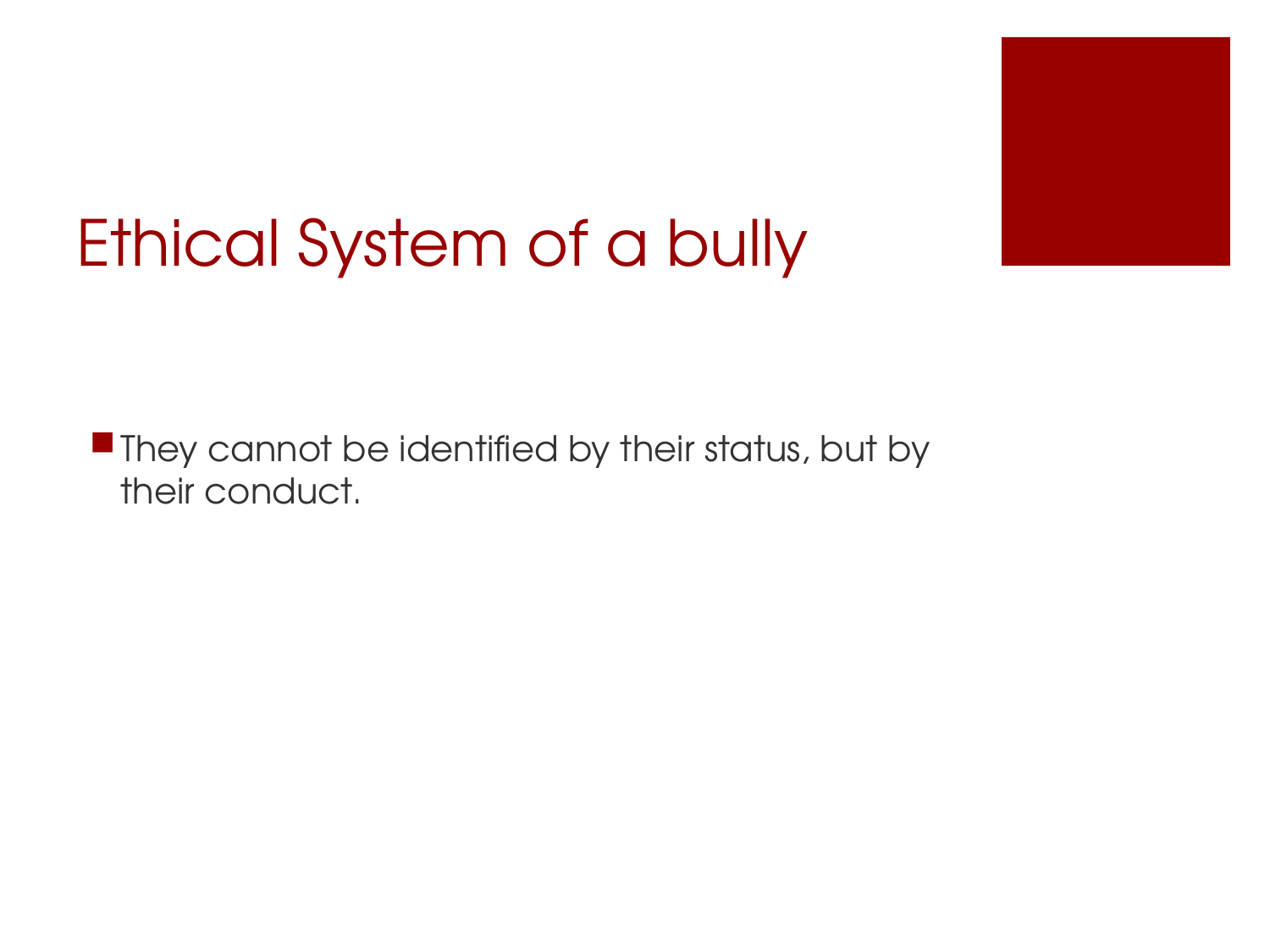

# Ethical System of a bully
They cannot be identified by their status, but by their conduct.